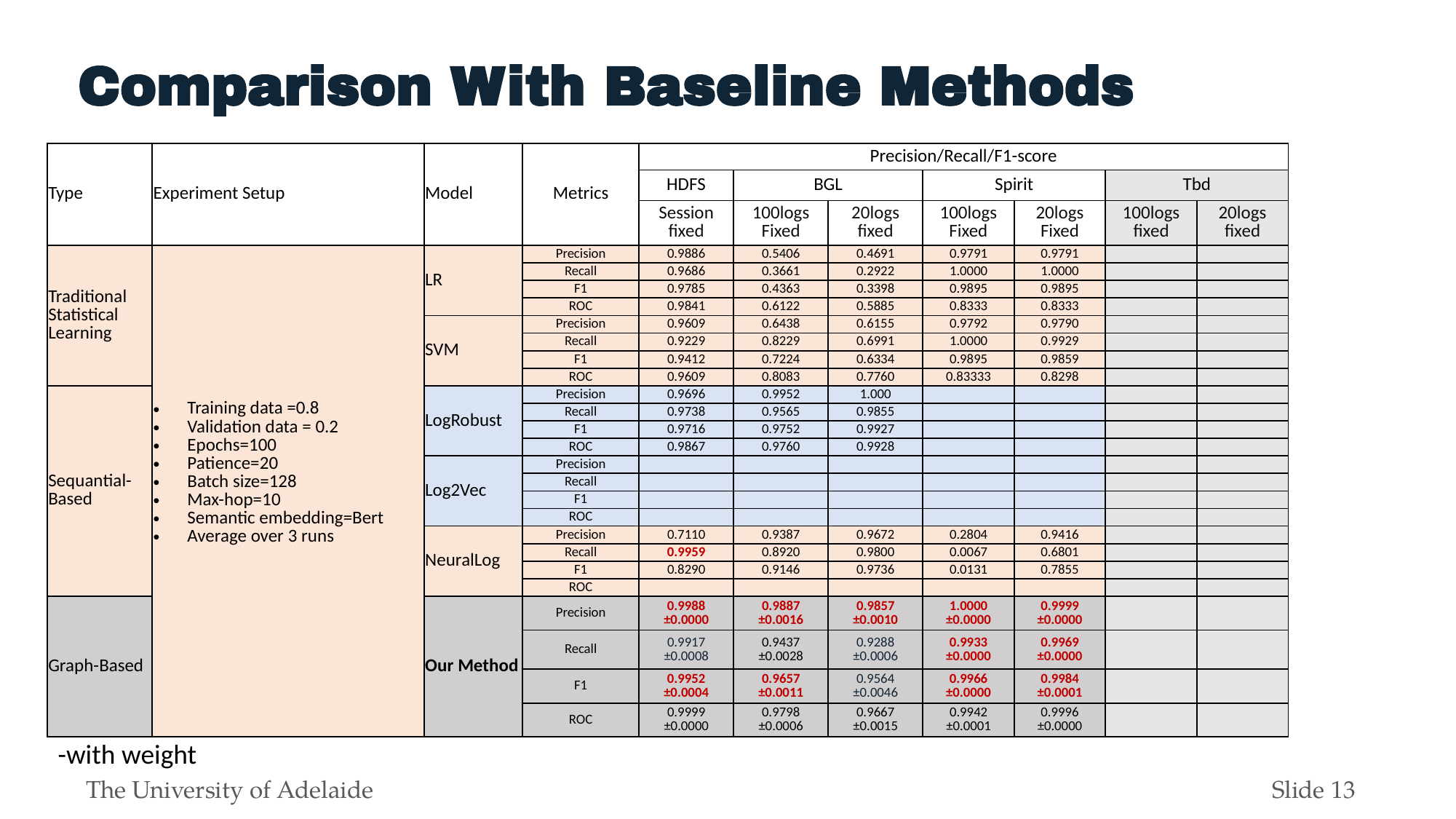

Comparison With Baseline Methods
| Type | Experiment Setup | Model | Metrics | Precision/Recall/F1-score |  |  |  |  |  |  |
| --- | --- | --- | --- | --- | --- | --- | --- | --- | --- | --- |
|  |  |  |  | HDFS | BGL |  | Spirit |  | Tbd |  |
|  |  | Model |  | Session fixed | 100logs Fixed | 20logs fixed | 100logs Fixed | 20logs Fixed | 100logs fixed | 20logs fixed |
| Traditional Statistical Learning | Training data =0.8 Validation data = 0.2 Epochs=100 Patience=20 Batch size=128 Max-hop=10 Semantic embedding=Bert Average over 3 runs | LR | Precision | 0.9886 | 0.5406 | 0.4691 | 0.9791 | 0.9791 |  |  |
|  |  |  | Recall | 0.9686 | 0.3661 | 0.2922 | 1.0000 | 1.0000 |  |  |
|  |  |  | F1 | 0.9785 | 0.4363 | 0.3398 | 0.9895 | 0.9895 |  |  |
|  |  |  | ROC | 0.9841 | 0.6122 | 0.5885 | 0.8333 | 0.8333 |  |  |
| Statistical Learning | 0.1 | SVM | Precision | 0.9609 | 0.6438 | 0.6155 | 0.9792 | 0.9790 |  |  |
|  |  |  | Recall | 0.9229 | 0.8229 | 0.6991 | 1.0000 | 0.9929 |  |  |
|  |  |  | F1 | 0.9412 | 0.7224 | 0.6334 | 0.9895 | 0.9859 |  |  |
|  |  |  | ROC | 0.9609 | 0.8083 | 0.7760 | 0.83333 | 0.8298 |  |  |
| Sequantial-Based |  | LogRobust | Precision | 0.9696 | 0.9952 | 1.000 |  |  |  |  |
|  |  |  | Recall | 0.9738 | 0.9565 | 0.9855 |  |  |  |  |
|  |  |  | F1 | 0.9716 | 0.9752 | 0.9927 |  |  |  |  |
|  |  |  | ROC | 0.9867 | 0.9760 | 0.9928 |  |  |  |  |
|  |  | Log2Vec | Precision |  |  |  |  |  |  |  |
|  |  |  | Recall |  |  |  |  |  |  |  |
|  |  |  | F1 |  |  |  |  |  |  |  |
|  |  |  | ROC |  |  |  |  |  |  |  |
|  |  | NeuralLog | Precision | 0.7110 | 0.9387 | 0.9672 | 0.2804 | 0.9416 |  |  |
|  |  |  | Recall | 0.9959 | 0.8920 | 0.9800 | 0.0067 | 0.6801 |  |  |
|  |  |  | F1 | 0.8290 | 0.9146 | 0.9736 | 0.0131 | 0.7855 |  |  |
|  |  |  | ROC |  |  |  |  |  |  |  |
| Graph-Based | 0.1 | Our Method | Precision | 0.9988 ±0.0000 | 0.9887 ±0.0016 | 0.9857 ±0.0010 | 1.0000 ±0.0000 | 0.9999 ±0.0000 |  |  |
|  |  |  | Recall | 0.9917 ±0.0008 | 0.9437 ±0.0028 | 0.9288 ±0.0006 | 0.9933 ±0.0000 | 0.9969 ±0.0000 |  |  |
|  |  |  | F1 | 0.9952 ±0.0004 | 0.9657 ±0.0011 | 0.9564 ±0.0046 | 0.9966 ±0.0000 | 0.9984 ±0.0001 |  |  |
|  |  |  | ROC | 0.9999 ±0.0000 | 0.9798 ±0.0006 | 0.9667 ±0.0015 | 0.9942 ±0.0001 | 0.9996 ±0.0000 |  |  |
-with weight
The University of Adelaide
Slide 13